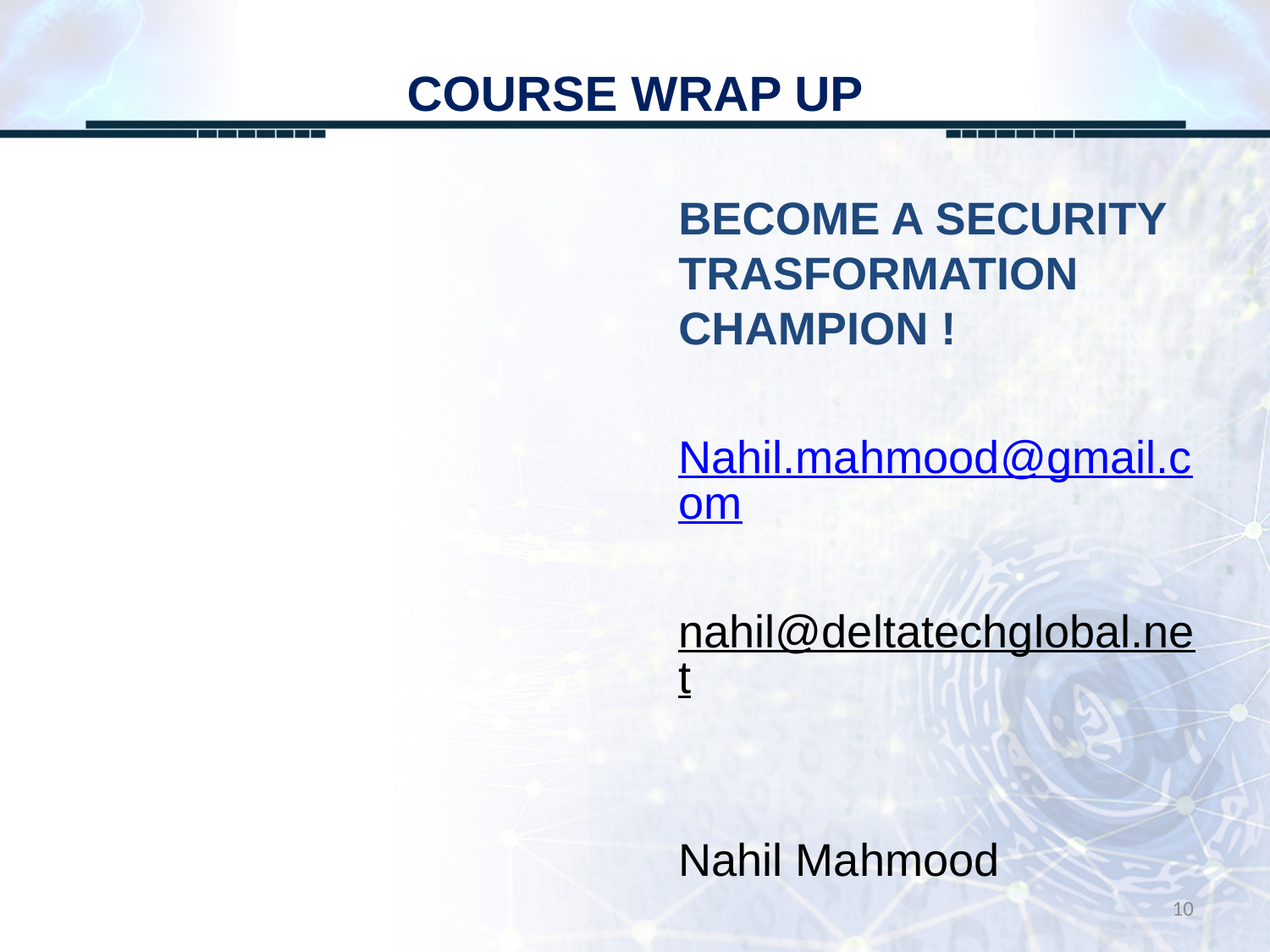

# COURSE WRAP UP
BECOME A SECURITY TRASFORMATION CHAMPION !

Nahil.mahmood@gmail.com

nahil@deltatechglobal.net

Nahil Mahmood
10